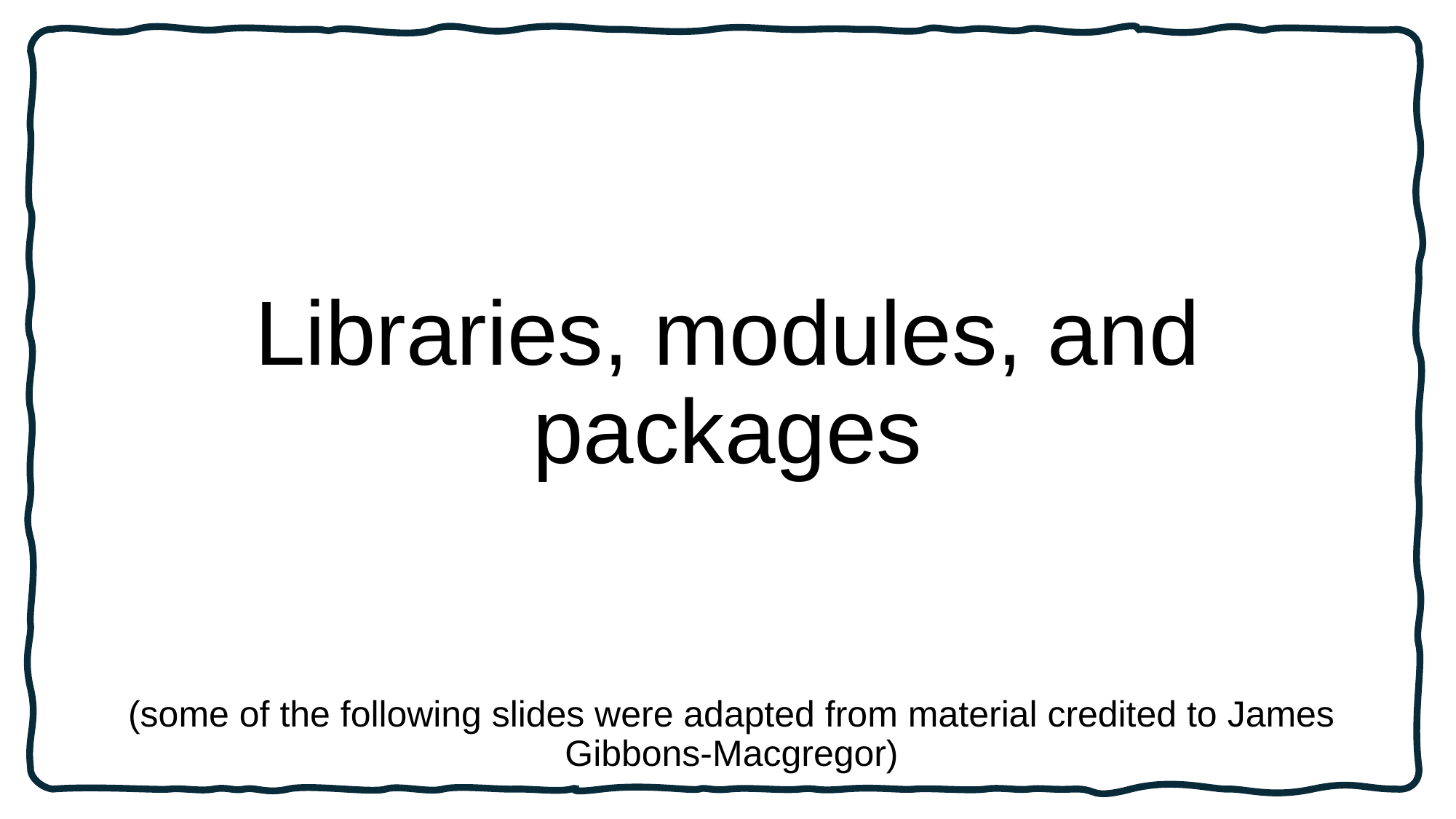

# Libraries, modules, and packages
(some of the following slides were adapted from material credited to James Gibbons-Macgregor)